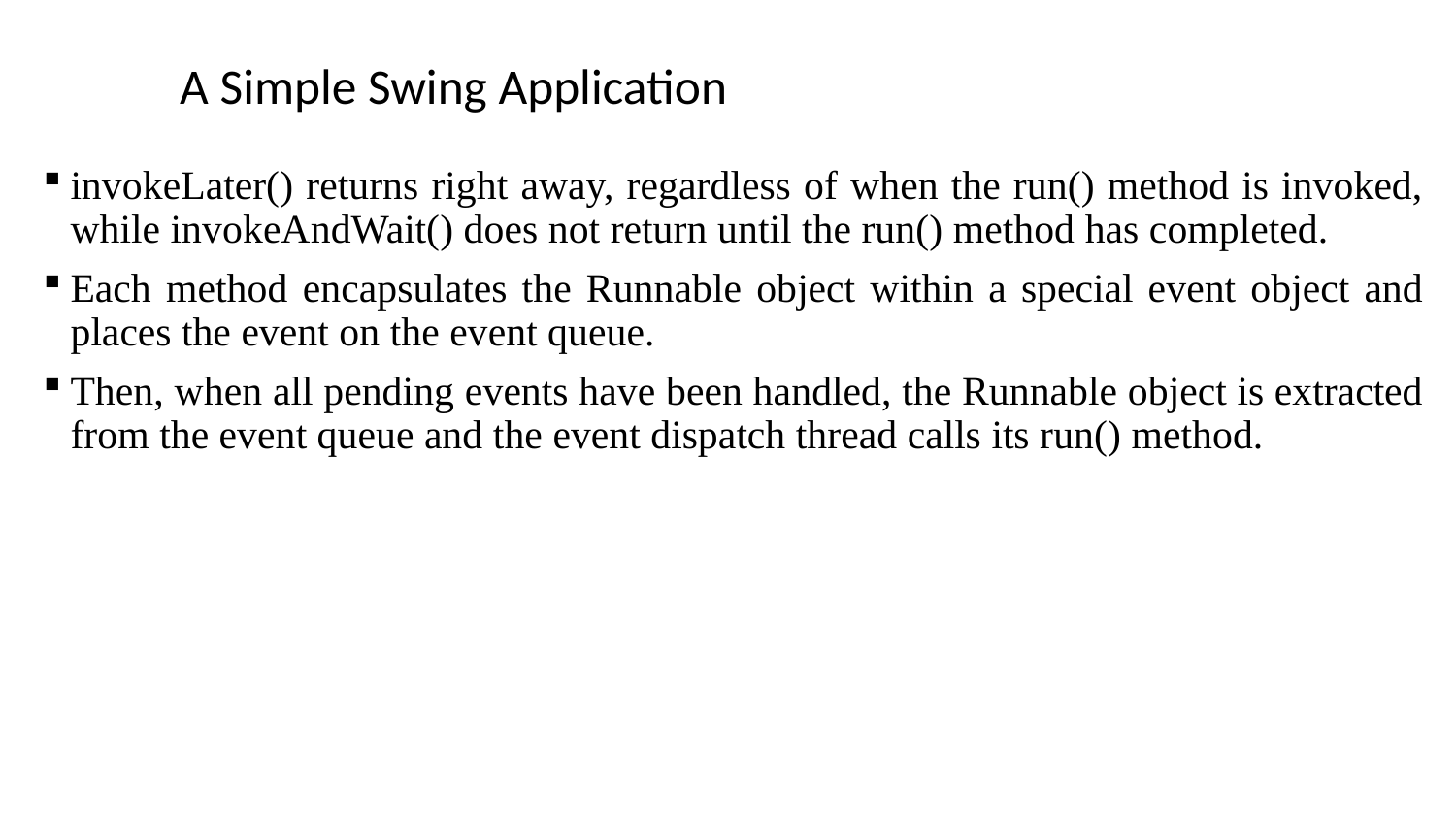

# A Simple Swing Application
invokeLater() returns right away, regardless of when the run() method is invoked, while invokeAndWait() does not return until the run() method has completed.
Each method encapsulates the Runnable object within a special event object and places the event on the event queue.
Then, when all pending events have been handled, the Runnable object is extracted from the event queue and the event dispatch thread calls its run() method.